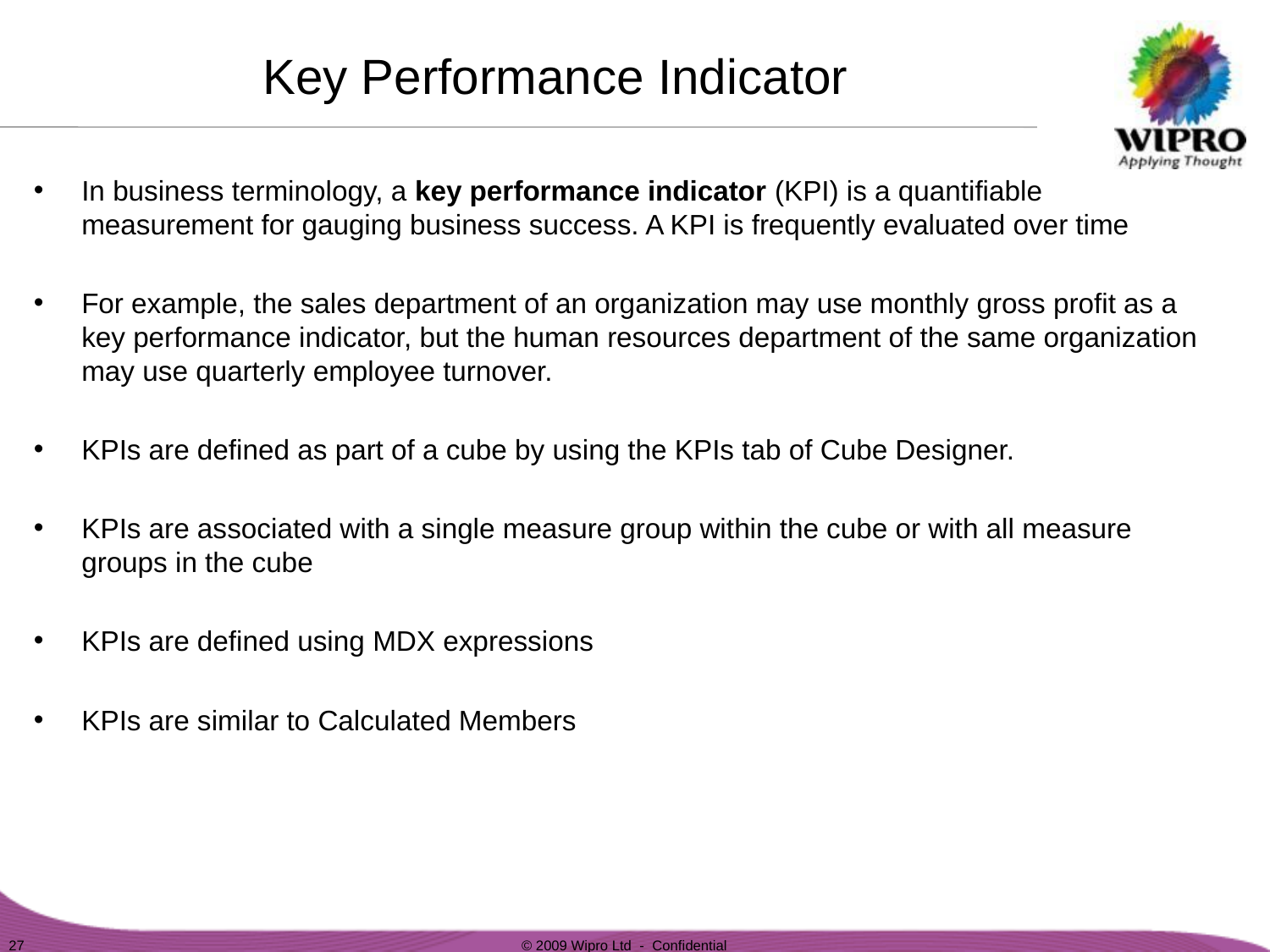

Key Performance Indicator

In business terminology, a key performance indicator (KPI) is a quantifiable measurement for gauging business success. A KPI is frequently evaluated over time

For example, the sales department of an organization may use monthly gross profit as a key performance indicator, but the human resources department of the same organization may use quarterly employee turnover.

KPIs are defined as part of a cube by using the KPIs tab of Cube Designer.

KPIs are associated with a single measure group within the cube or with all measure groups in the cube

KPIs are defined using MDX expressions

KPIs are similar to Calculated Members